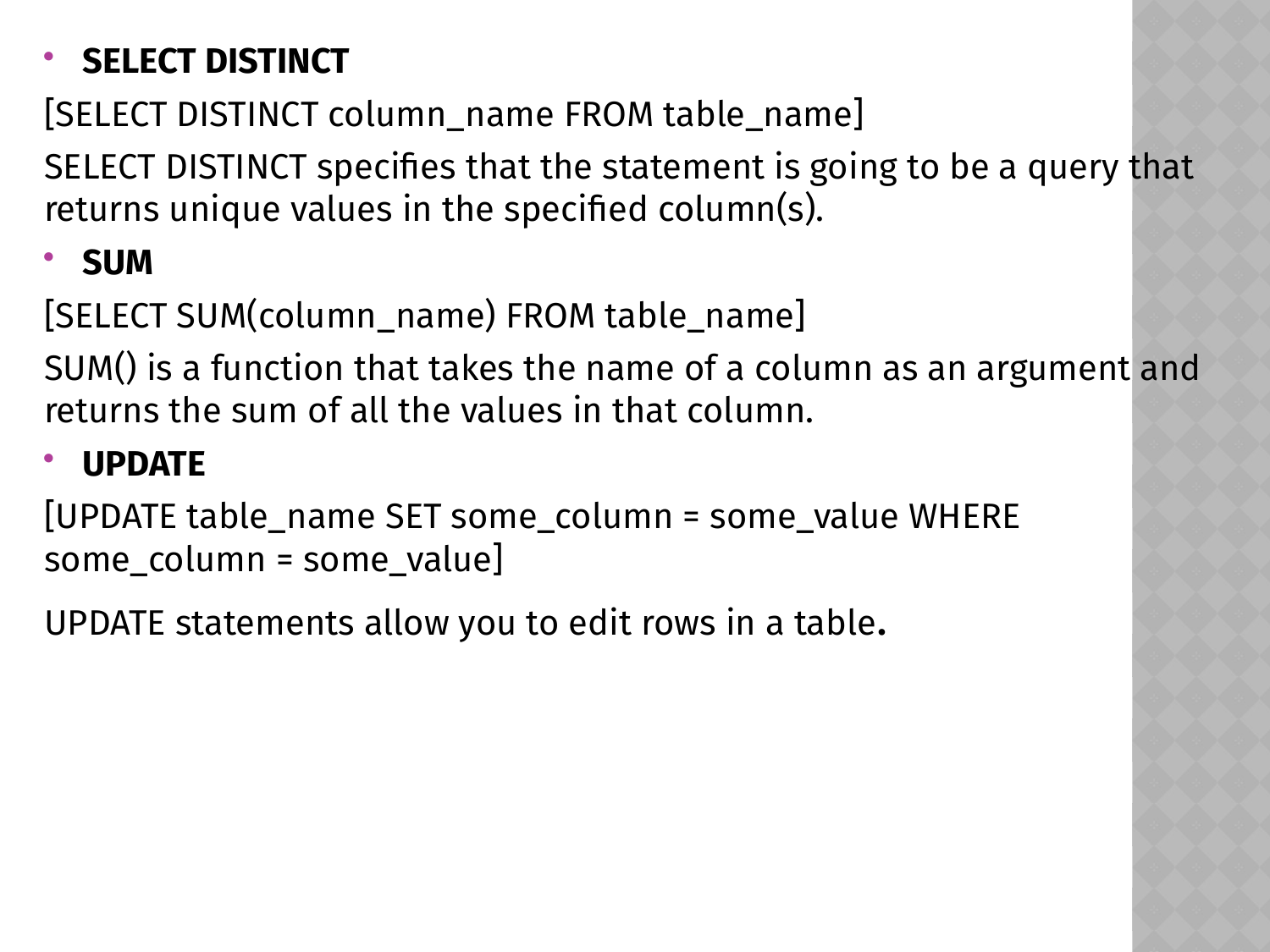

SELECT DISTINCT
[SELECT DISTINCT column_name FROM table_name]
SELECT DISTINCT specifies that the statement is going to be a query that returns unique values in the specified column(s).
SUM
[SELECT SUM(column_name) FROM table_name]
SUM() is a function that takes the name of a column as an argument and returns the sum of all the values in that column.
UPDATE
[UPDATE table_name SET some_column = some_value WHERE some_column = some_value]
UPDATE statements allow you to edit rows in a table.